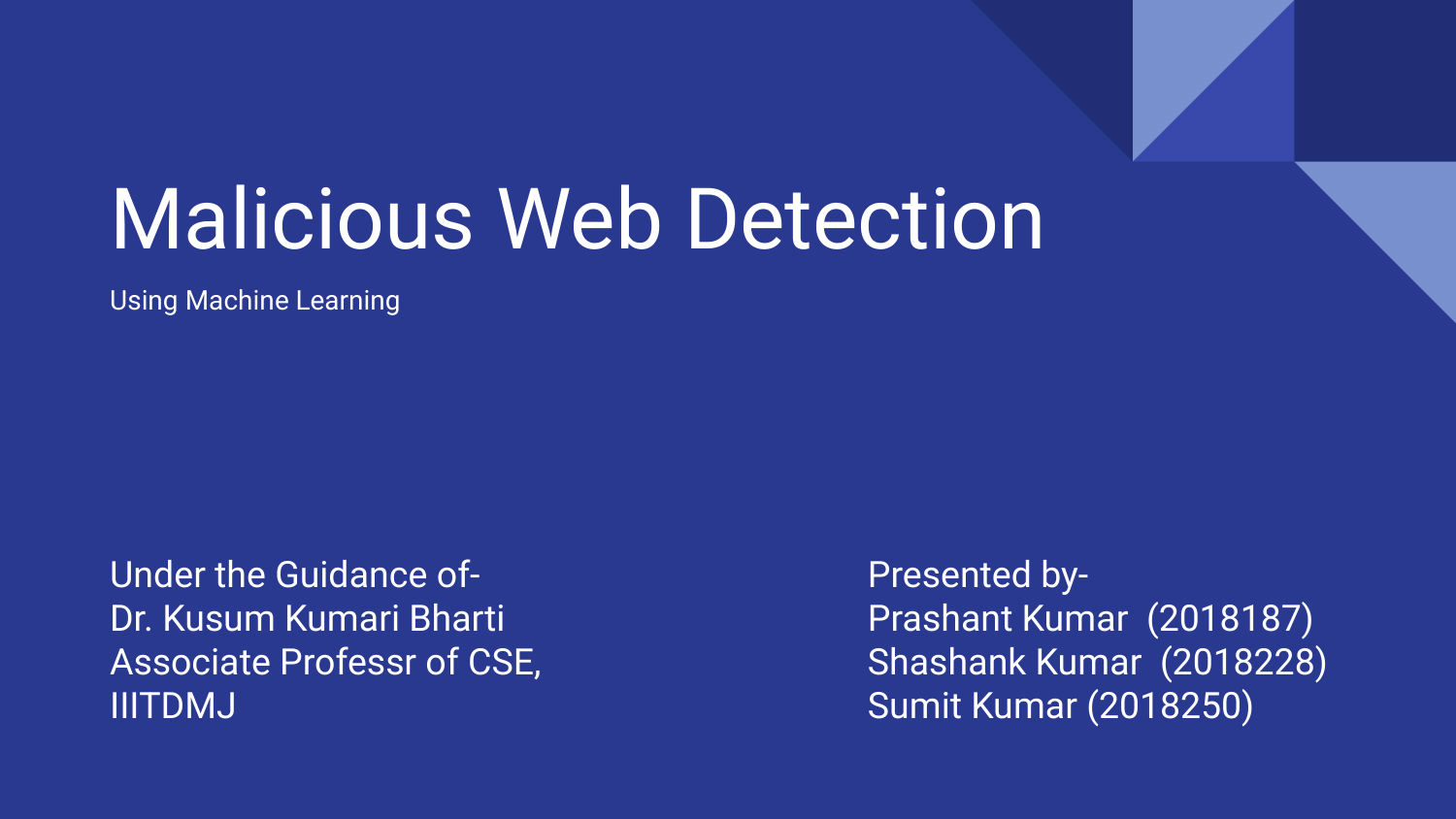

# Malicious Web Detection
Using Machine Learning
Under the Guidance of-
Dr. Kusum Kumari Bharti
Associate Professr of CSE, IIITDMJ
Presented by-
Prashant Kumar  (2018187)
Shashank Kumar  (2018228)
Sumit Kumar (2018250)